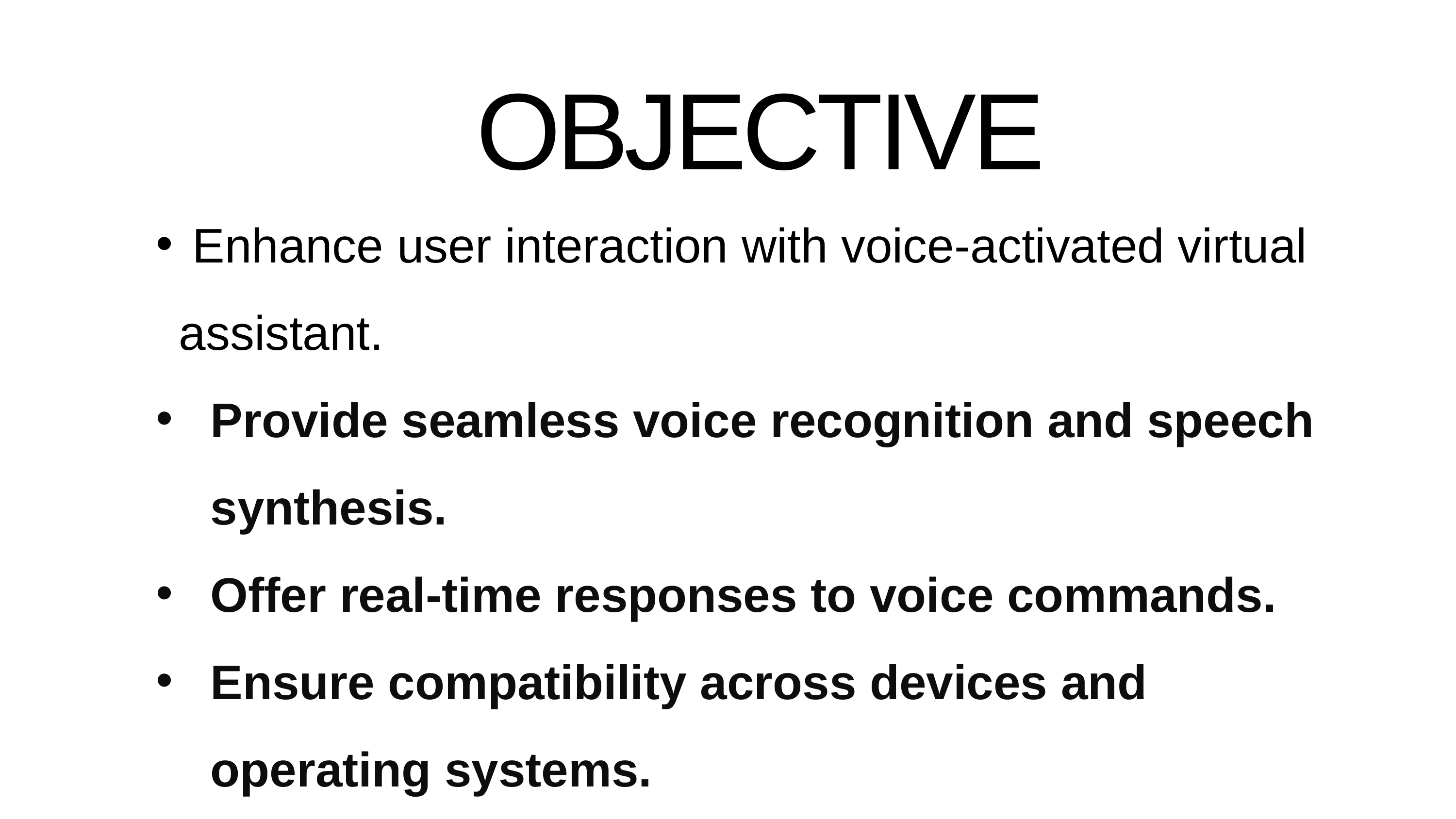

OBJECTIVE
 Enhance user interaction with voice-activated virtual assistant.
Provide seamless voice recognition and speech synthesis.
Offer real-time responses to voice commands.
Ensure compatibility across devices and operating systems.